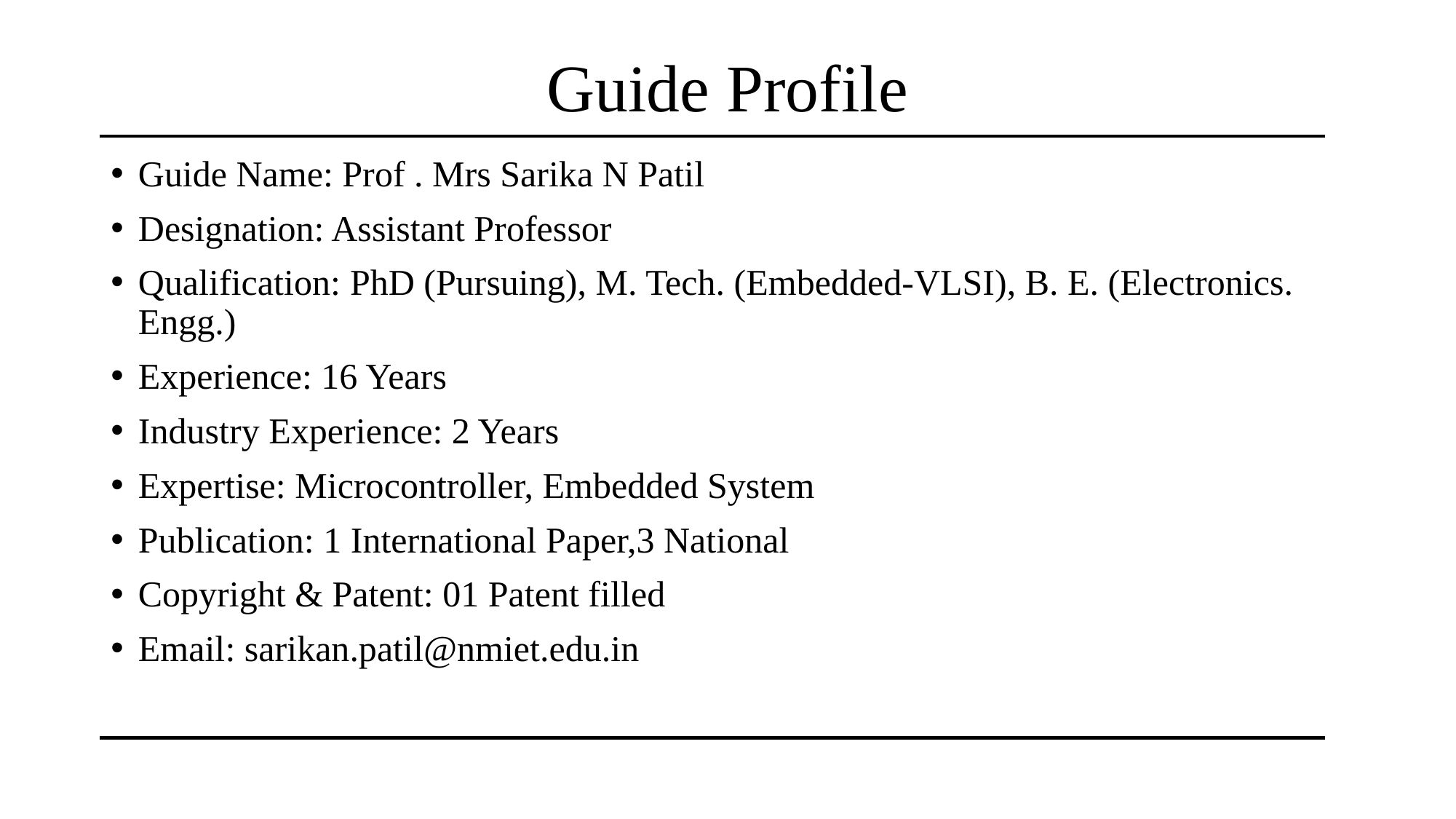

# Guide Profile
Guide Name: Prof . Mrs Sarika N Patil
Designation: Assistant Professor
Qualification: PhD (Pursuing), M. Tech. (Embedded-VLSI), B. E. (Electronics. Engg.)
Experience: 16 Years
Industry Experience: 2 Years
Expertise: Microcontroller, Embedded System
Publication: 1 International Paper,3 National
Copyright & Patent: 01 Patent filled
Email: sarikan.patil@nmiet.edu.in